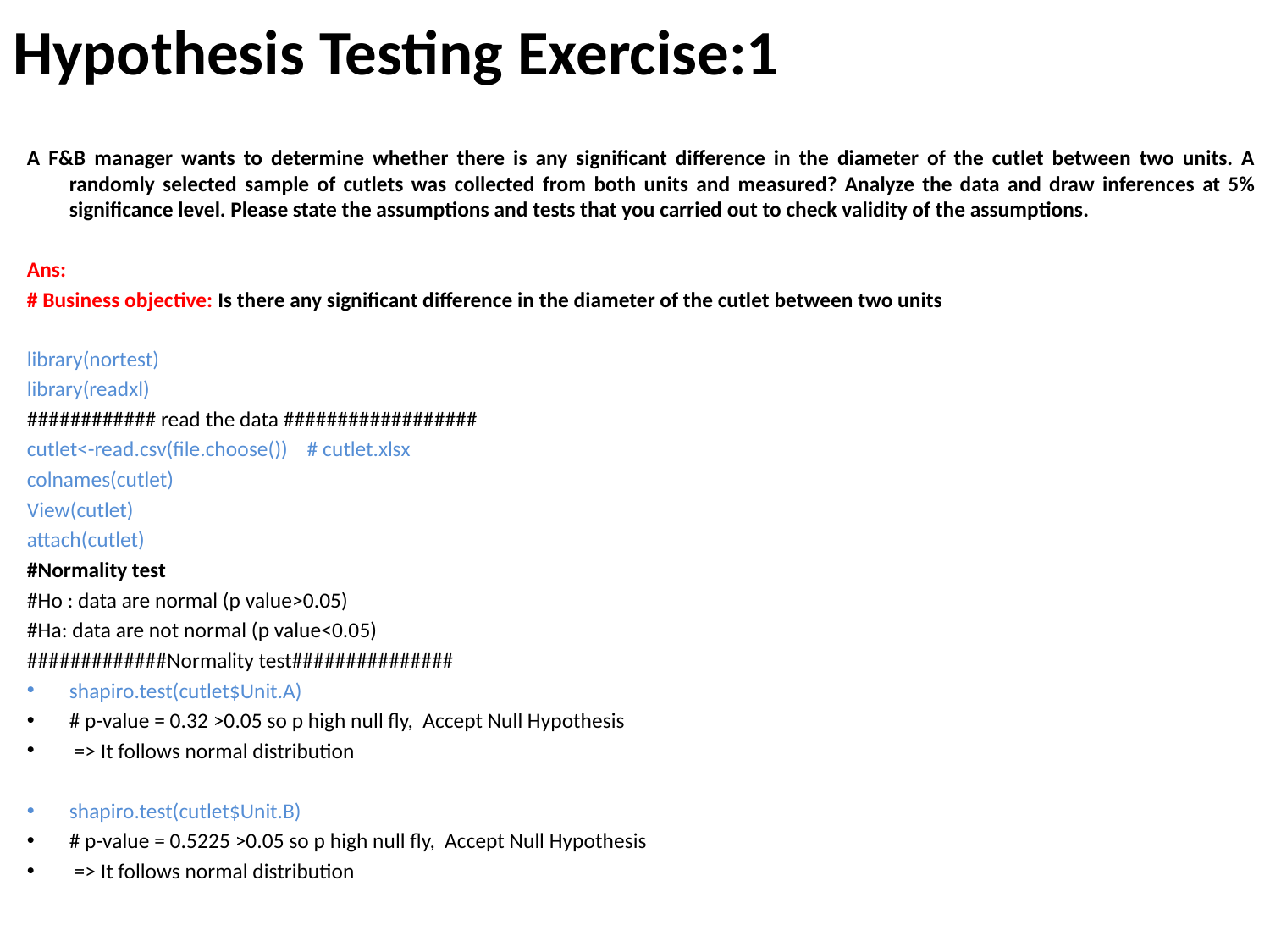

# Hypothesis Testing Exercise:1
A F&B manager wants to determine whether there is any significant difference in the diameter of the cutlet between two units. A randomly selected sample of cutlets was collected from both units and measured? Analyze the data and draw inferences at 5% significance level. Please state the assumptions and tests that you carried out to check validity of the assumptions.

Ans:
# Business objective: Is there any significant difference in the diameter of the cutlet between two units

library(nortest)
library(readxl)
############ read the data ##################
cutlet<-read.csv(file.choose())    # cutlet.xlsx
colnames(cutlet)
View(cutlet)
attach(cutlet)
#Normality test
#Ho : data are normal (p value>0.05)
#Ha: data are not normal (p value<0.05)
#############Normality test###############
shapiro.test(cutlet$Unit.A)
# p-value = 0.32 >0.05 so p high null fly,  Accept Null Hypothesis
 => It follows normal distribution

shapiro.test(cutlet$Unit.B)
# p-value = 0.5225 >0.05 so p high null fly,  Accept Null Hypothesis
 => It follows normal distribution